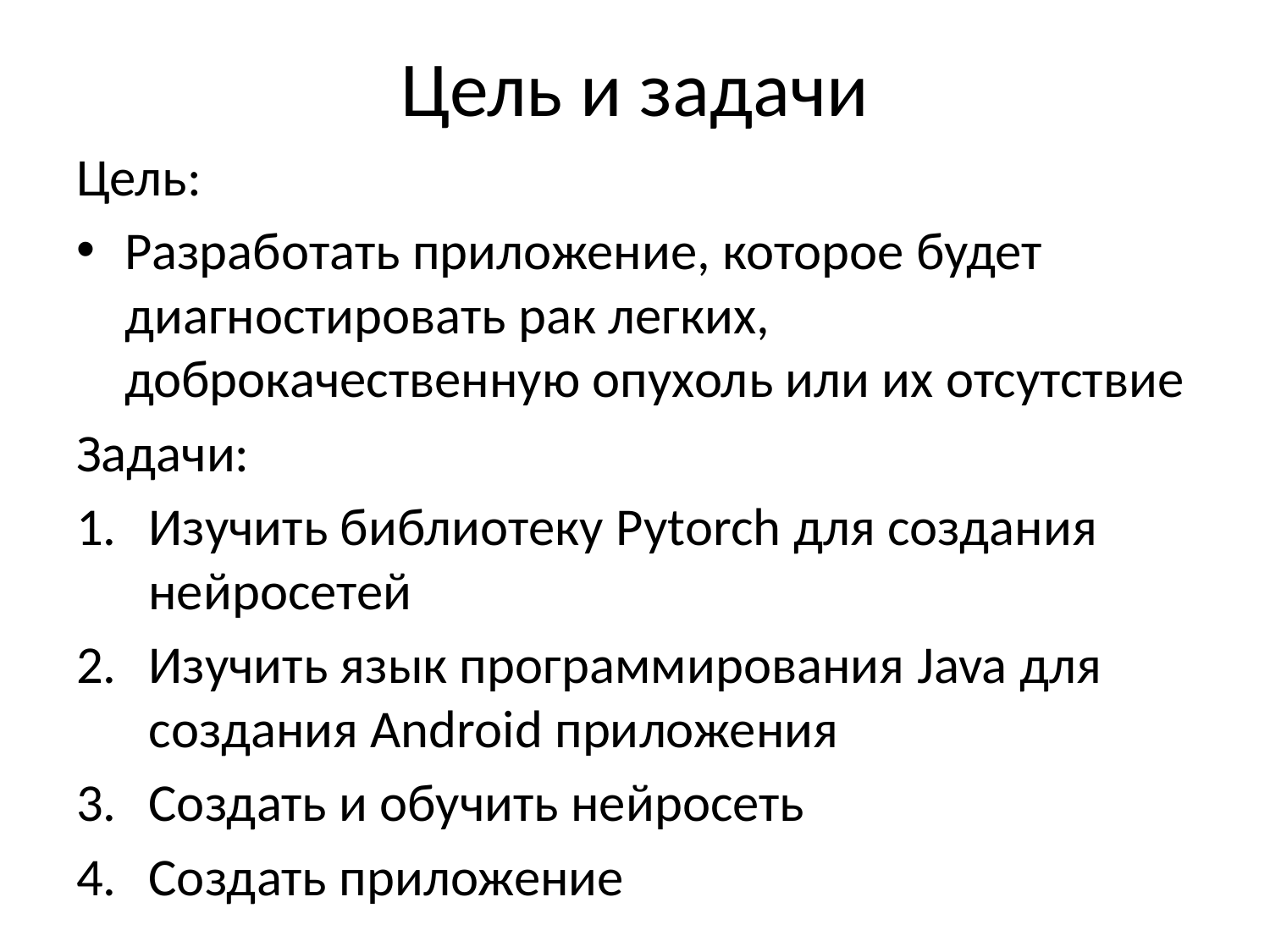

# Цель и задачи
Цель:
Разработать приложение, которое будет диагностировать рак легких, доброкачественную опухоль или их отсутствие
Задачи:
Изучить библиотеку Pytorch для создания нейросетей
Изучить язык программирования Java для создания Android приложения
Создать и обучить нейросеть
Создать приложение